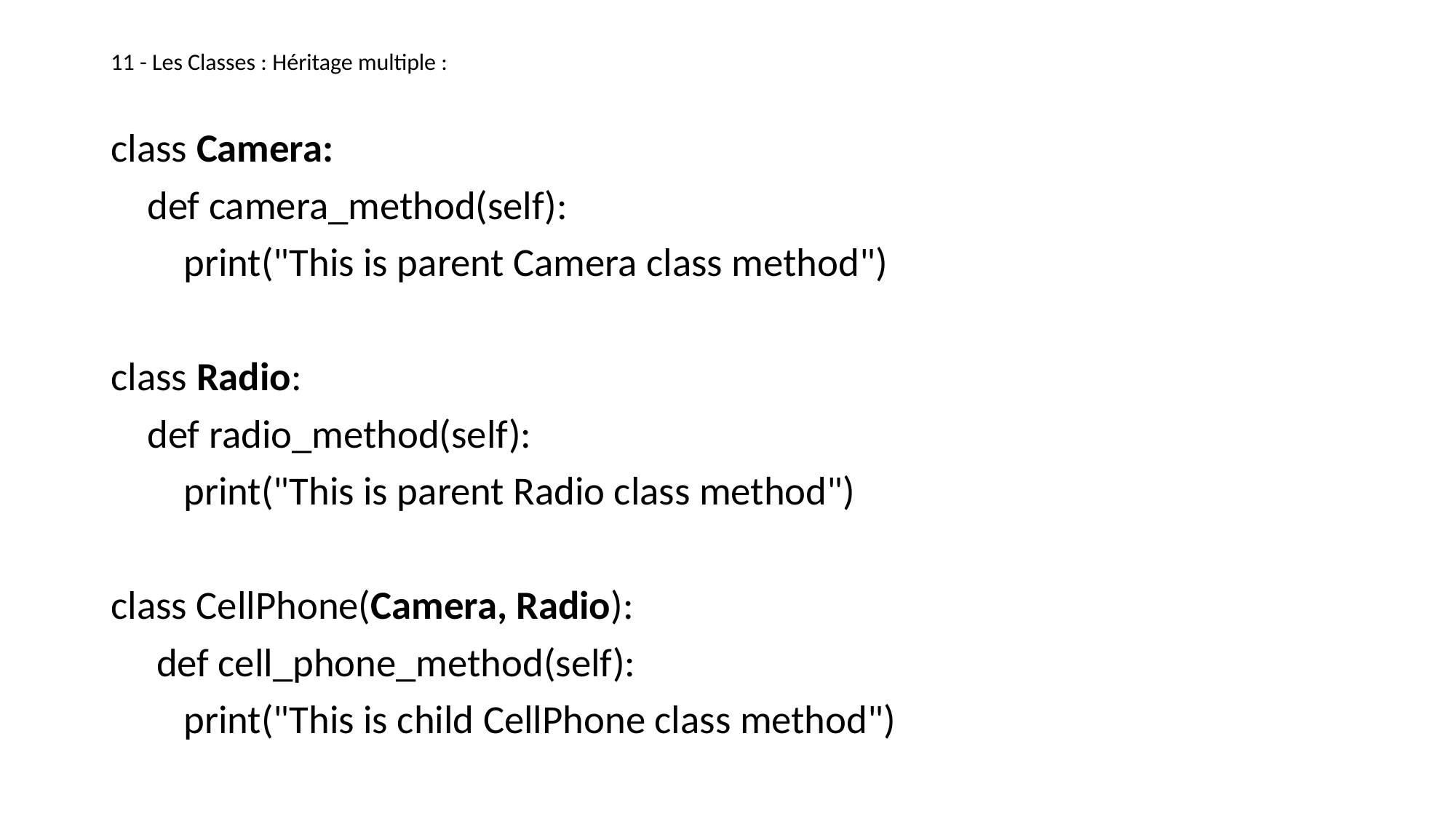

# 11 - Les Classes : Héritage multiple :
class Camera:
    def camera_method(self):
        print("This is parent Camera class method")

class Radio:
    def radio_method(self):
        print("This is parent Radio class method")

class CellPhone(Camera, Radio):
     def cell_phone_method(self):
        print("This is child CellPhone class method")